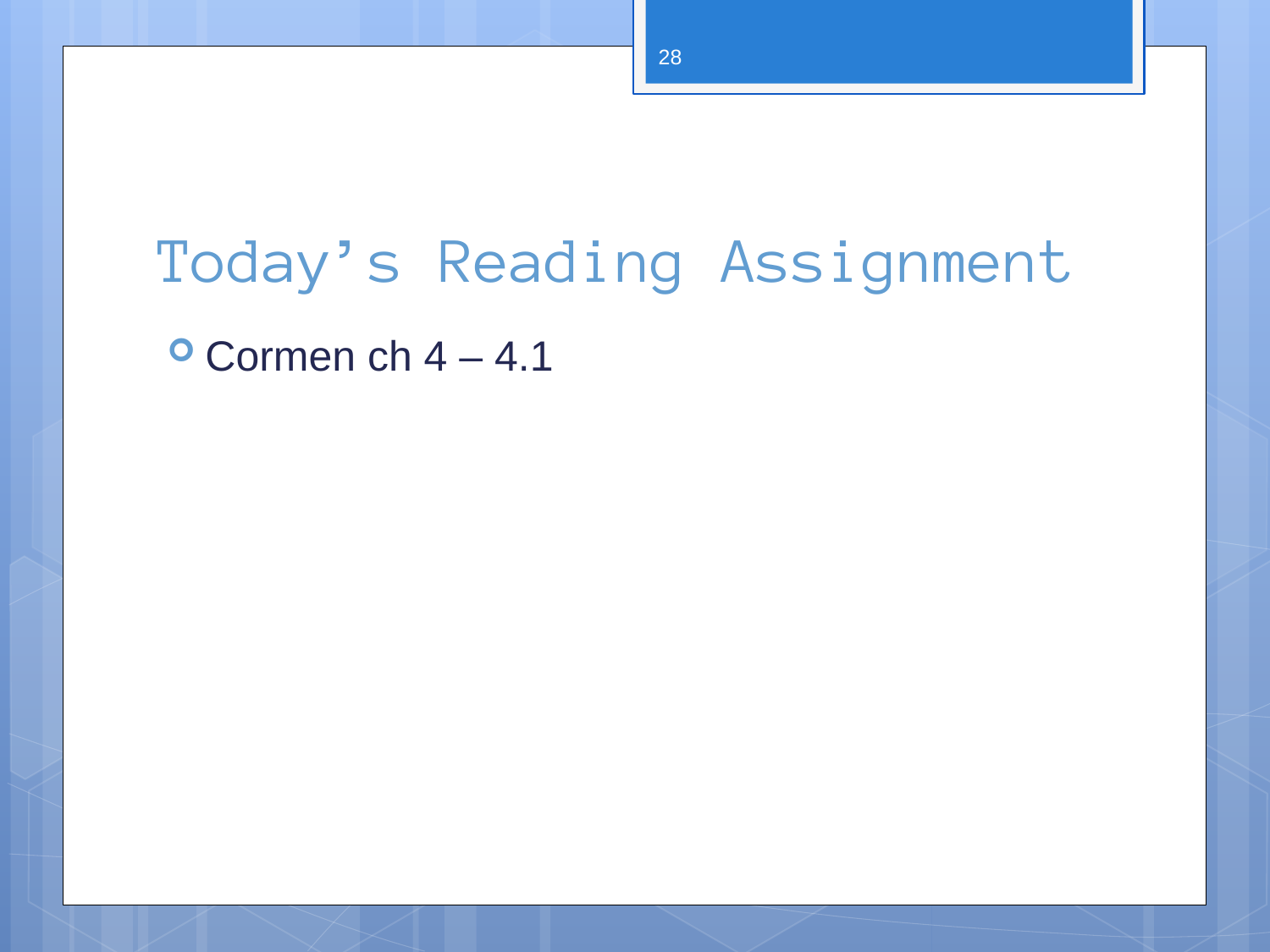

28
# Today’s Reading Assignment
Cormen ch 4 – 4.1